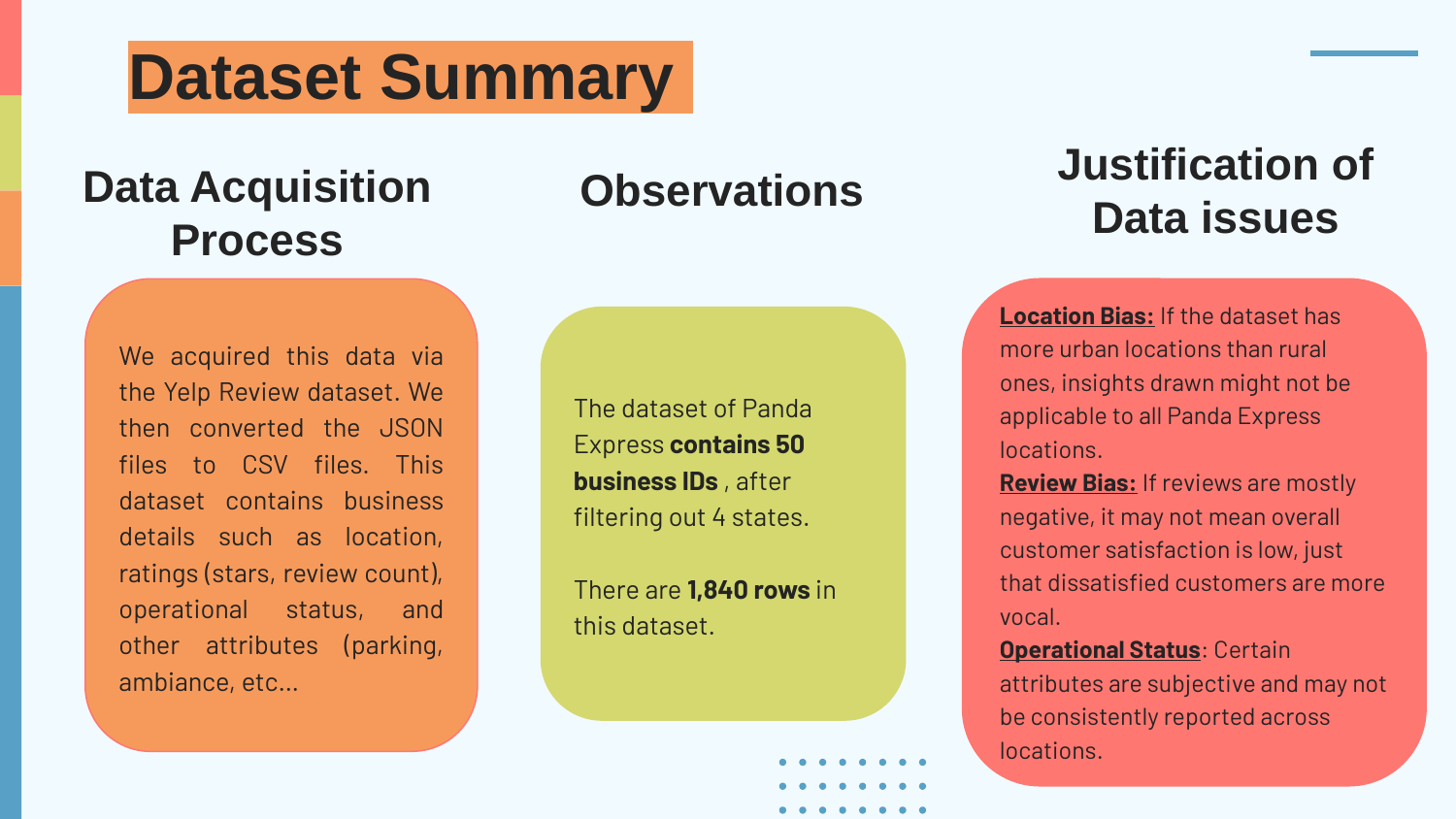

# Dataset Summary
Observations
Justification of Data issues
Data Acquisition Process
We acquired this data via the Yelp Review dataset. We then converted the JSON files to CSV files. This dataset contains business details such as location, ratings (stars, review count), operational status, and other attributes (parking, ambiance, etc…

Location Bias: If the dataset has more urban locations than rural ones, insights drawn might not be applicable to all Panda Express locations.
Review Bias: If reviews are mostly negative, it may not mean overall customer satisfaction is low, just that dissatisfied customers are more vocal.
Operational Status: Certain attributes are subjective and may not be consistently reported across locations.

The dataset of Panda Express contains 50 business IDs , after filtering out 4 states.

There are 1,840 rows in this dataset.